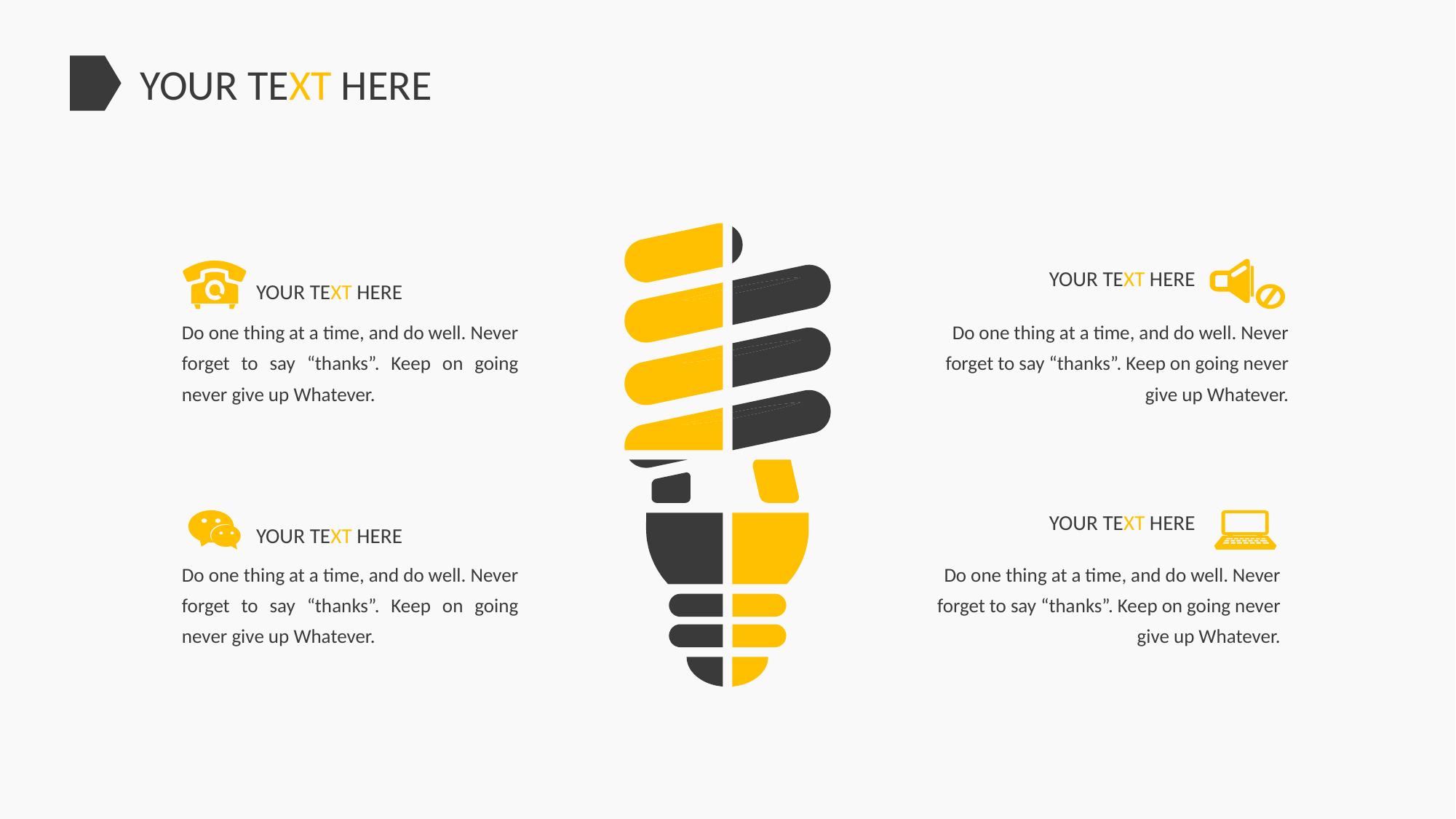

YOUR TEXT HERE

YOUR TEXT HERE
Do one thing at a time, and do well. Never forget to say “thanks”. Keep on going never give up Whatever.

YOUR TEXT HERE
Do one thing at a time, and do well. Never forget to say “thanks”. Keep on going never give up Whatever.

YOUR TEXT HERE

Do one thing at a time, and do well. Never forget to say “thanks”. Keep on going never give up Whatever.

YOUR TEXT HERE
Do one thing at a time, and do well. Never forget to say “thanks”. Keep on going never give up Whatever.